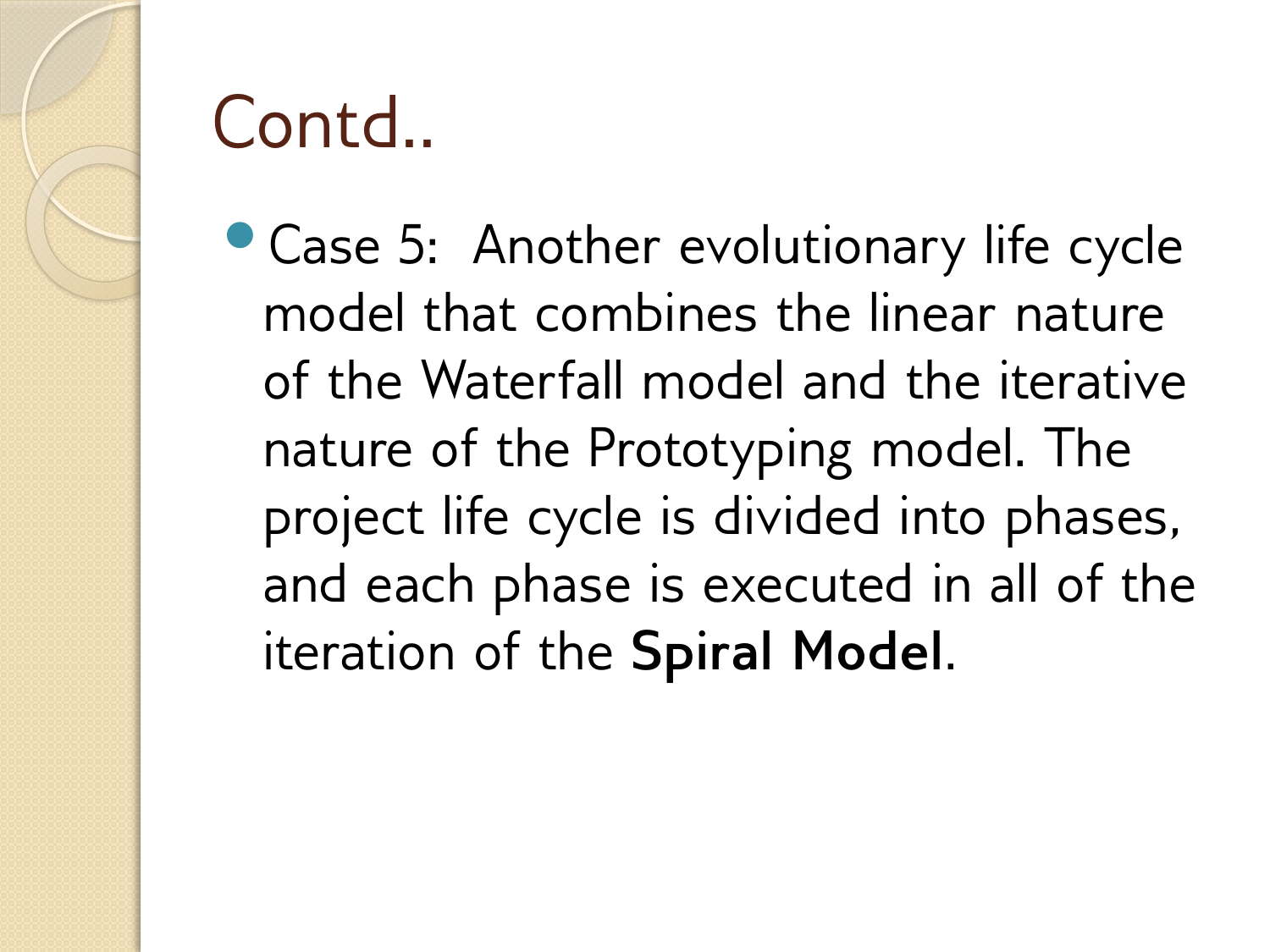

# Contd..
Case 5:  Another evolutionary life cycle model that combines the linear nature of the Waterfall model and the iterative nature of the Prototyping model. The project life cycle is divided into phases, and each phase is executed in all of the iteration of the Spiral Model.